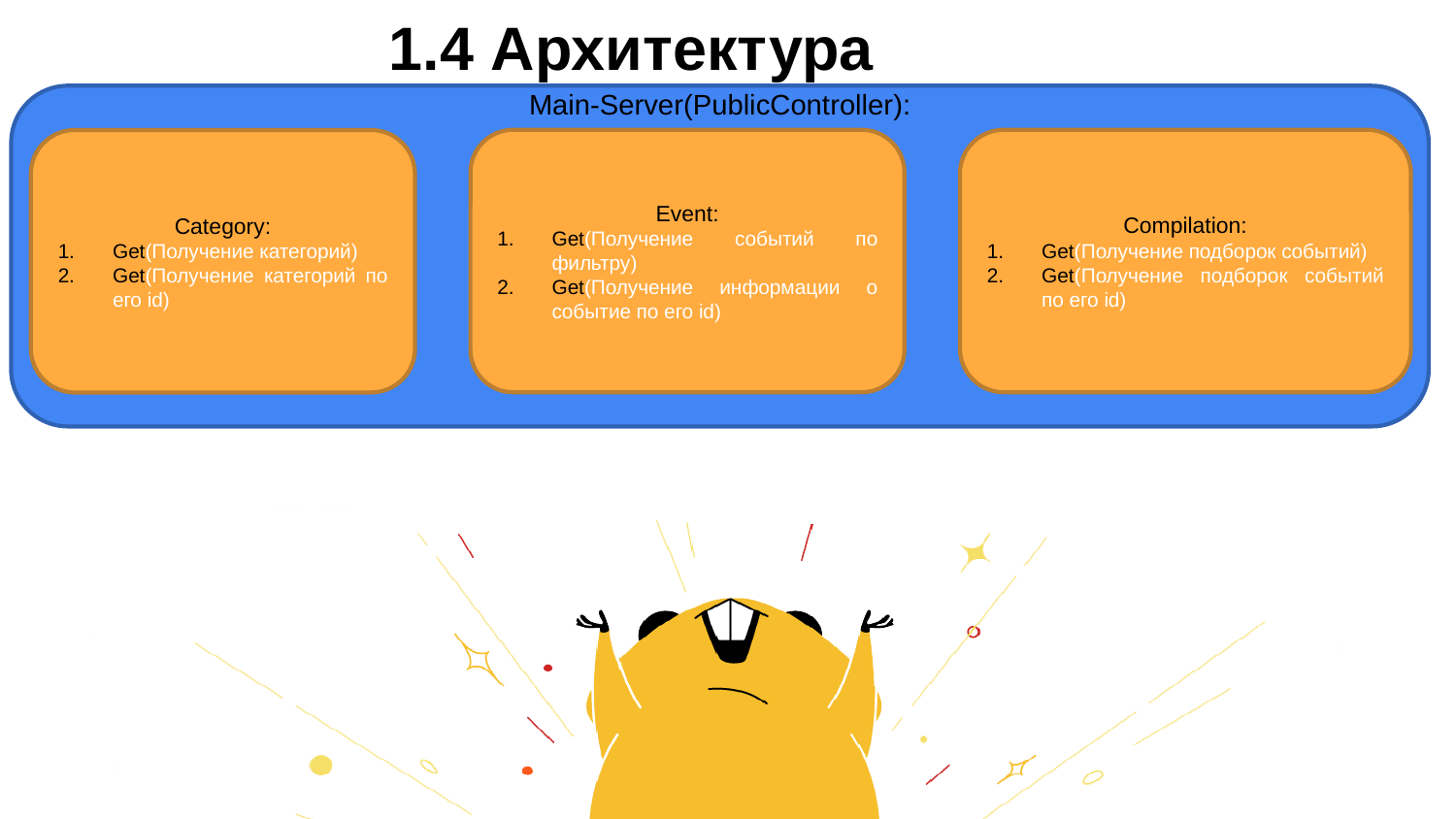

# 1.4 Архитектура
Main-Server(PublicController):

Event:
Get(Получение событий по фильтру)
Get(Получение информации о событие по его id)
Compilation:
Get(Получение подборок событий)
Get(Получение подборок событий по его id)
Category:
Get(Получение категорий)
Get(Получение категорий по его id)